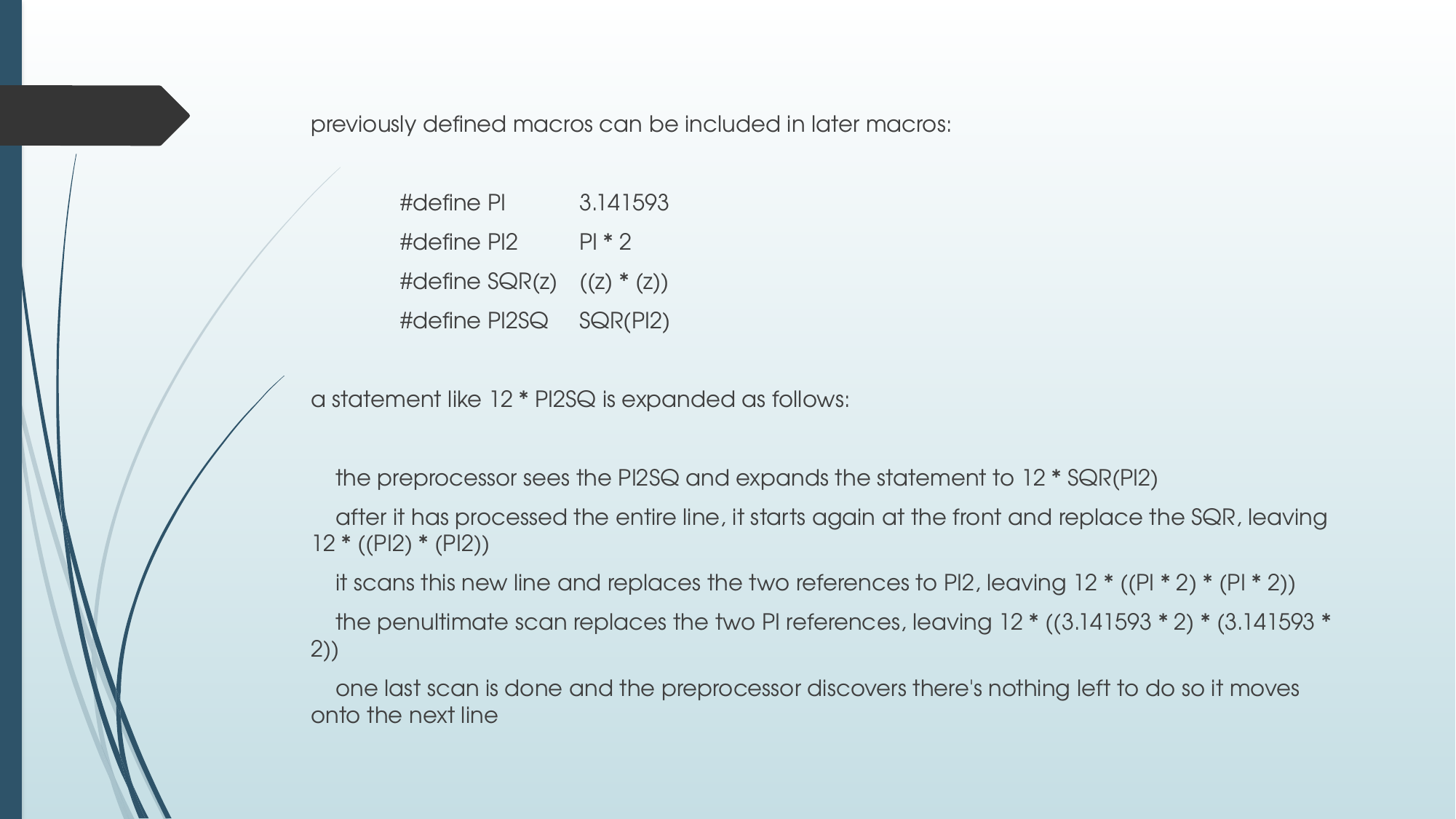

previously defined macros can be included in later macros:

	#define PI	3.141593
	#define PI2	PI * 2
	#define SQR(z)	((z) * (z))
	#define PI2SQ	SQR(PI2)

a statement like 12 * PI2SQ is expanded as follows:

    the preprocessor sees the PI2SQ and expands the statement to 12 * SQR(PI2)
    after it has processed the entire line, it starts again at the front and replace the SQR, leaving 12 * ((PI2) * (PI2))
    it scans this new line and replaces the two references to PI2, leaving 12 * ((PI * 2) * (PI * 2))
    the penultimate scan replaces the two PI references, leaving 12 * ((3.141593 * 2) * (3.141593 * 2))
    one last scan is done and the preprocessor discovers there's nothing left to do so it moves onto the next line